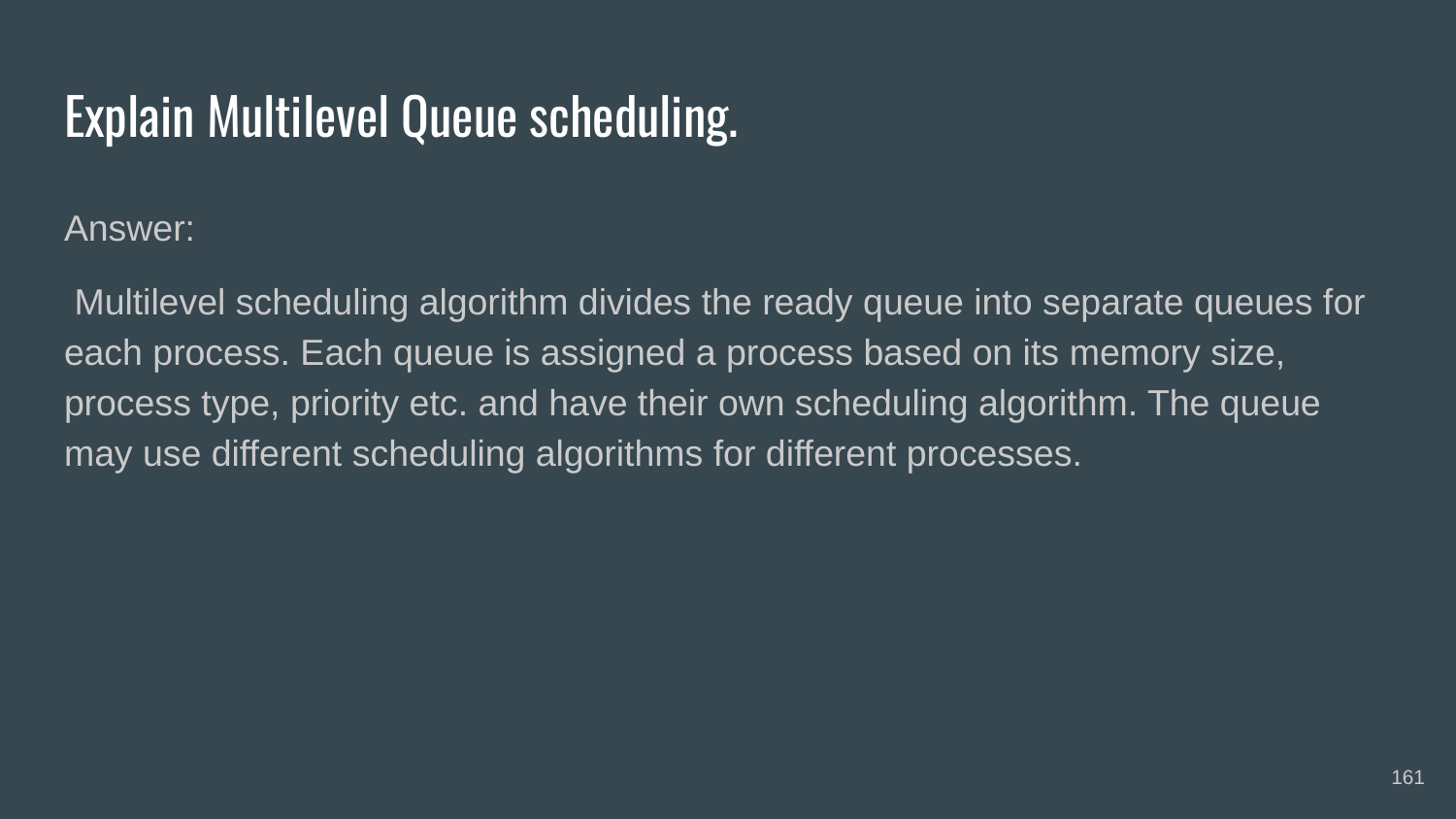

# Explain Multilevel Queue scheduling.
Answer:
 Multilevel scheduling algorithm divides the ready queue into separate queues for each process. Each queue is assigned a process based on its memory size, process type, priority etc. and have their own scheduling algorithm. The queue may use different scheduling algorithms for different processes.
161